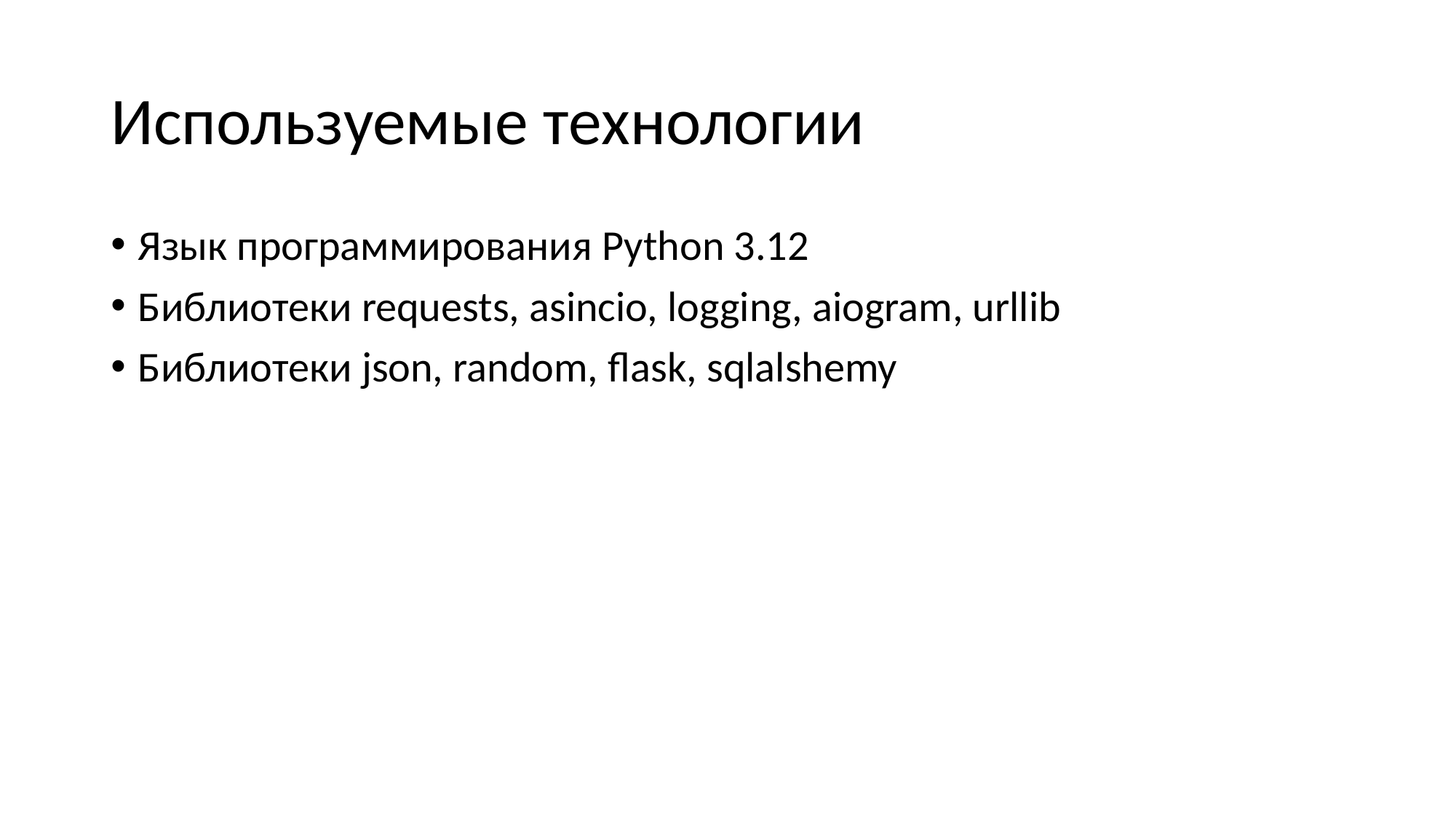

# Используемые технологии
Язык программирования Python 3.12
Библиотеки requests, asincio, logging, aiogram, urllib
Библиотеки json, random, flask, sqlalshemy